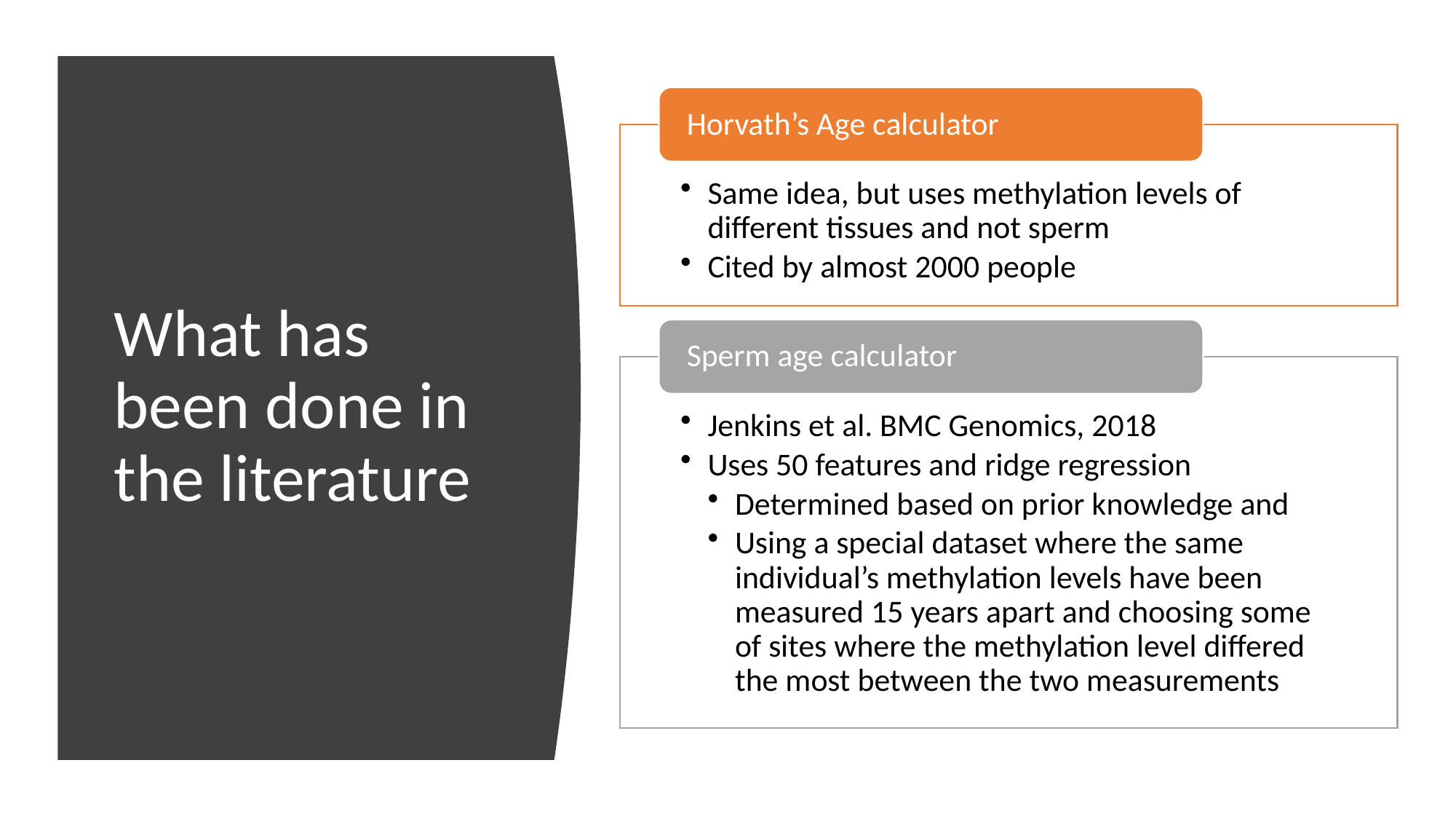

Same idea, but uses methylation levels of different tissues and not sperm
Cited by almost 2000 people
Horvath’s Age calculator
Jenkins et al. BMC Genomics, 2018
Uses 50 features and ridge regression
Determined based on prior knowledge and
Using a special dataset where the same individual’s methylation levels have been measured 15 years apart and choosing some of sites where the methylation level differed the most between the two measurements
Sperm age calculator

# What has been done in the literature